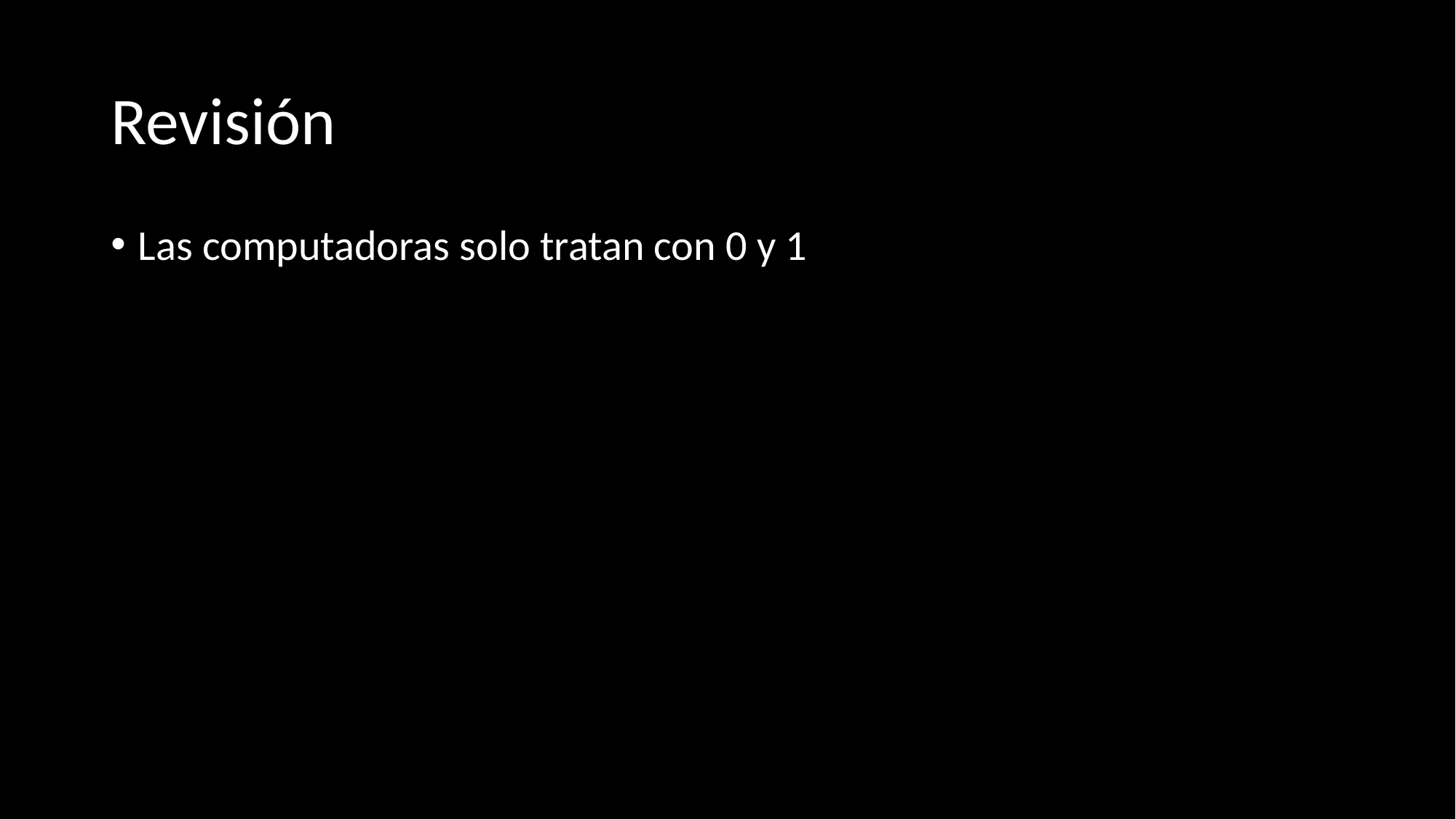

# Revisión
Las computadoras solo tratan con 0 y 1